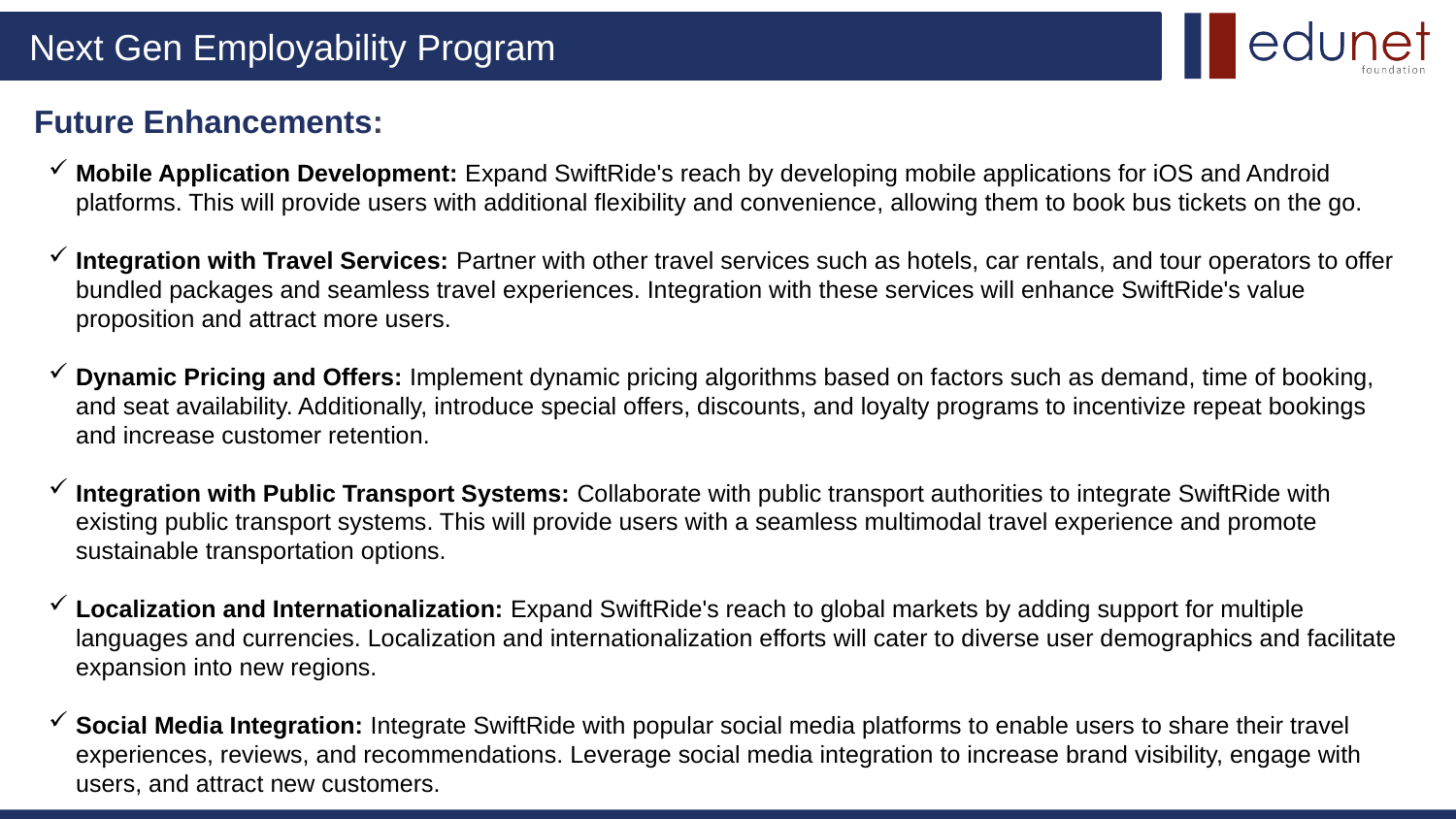

# Future Enhancements:
Mobile Application Development: Expand SwiftRide's reach by developing mobile applications for iOS and Android platforms. This will provide users with additional flexibility and convenience, allowing them to book bus tickets on the go.

Integration with Travel Services: Partner with other travel services such as hotels, car rentals, and tour operators to offer bundled packages and seamless travel experiences. Integration with these services will enhance SwiftRide's value proposition and attract more users.

Dynamic Pricing and Offers: Implement dynamic pricing algorithms based on factors such as demand, time of booking, and seat availability. Additionally, introduce special offers, discounts, and loyalty programs to incentivize repeat bookings and increase customer retention.

Integration with Public Transport Systems: Collaborate with public transport authorities to integrate SwiftRide with existing public transport systems. This will provide users with a seamless multimodal travel experience and promote sustainable transportation options.

Localization and Internationalization: Expand SwiftRide's reach to global markets by adding support for multiple languages and currencies. Localization and internationalization efforts will cater to diverse user demographics and facilitate expansion into new regions.

Social Media Integration: Integrate SwiftRide with popular social media platforms to enable users to share their travel experiences, reviews, and recommendations. Leverage social media integration to increase brand visibility, engage with users, and attract new customers.